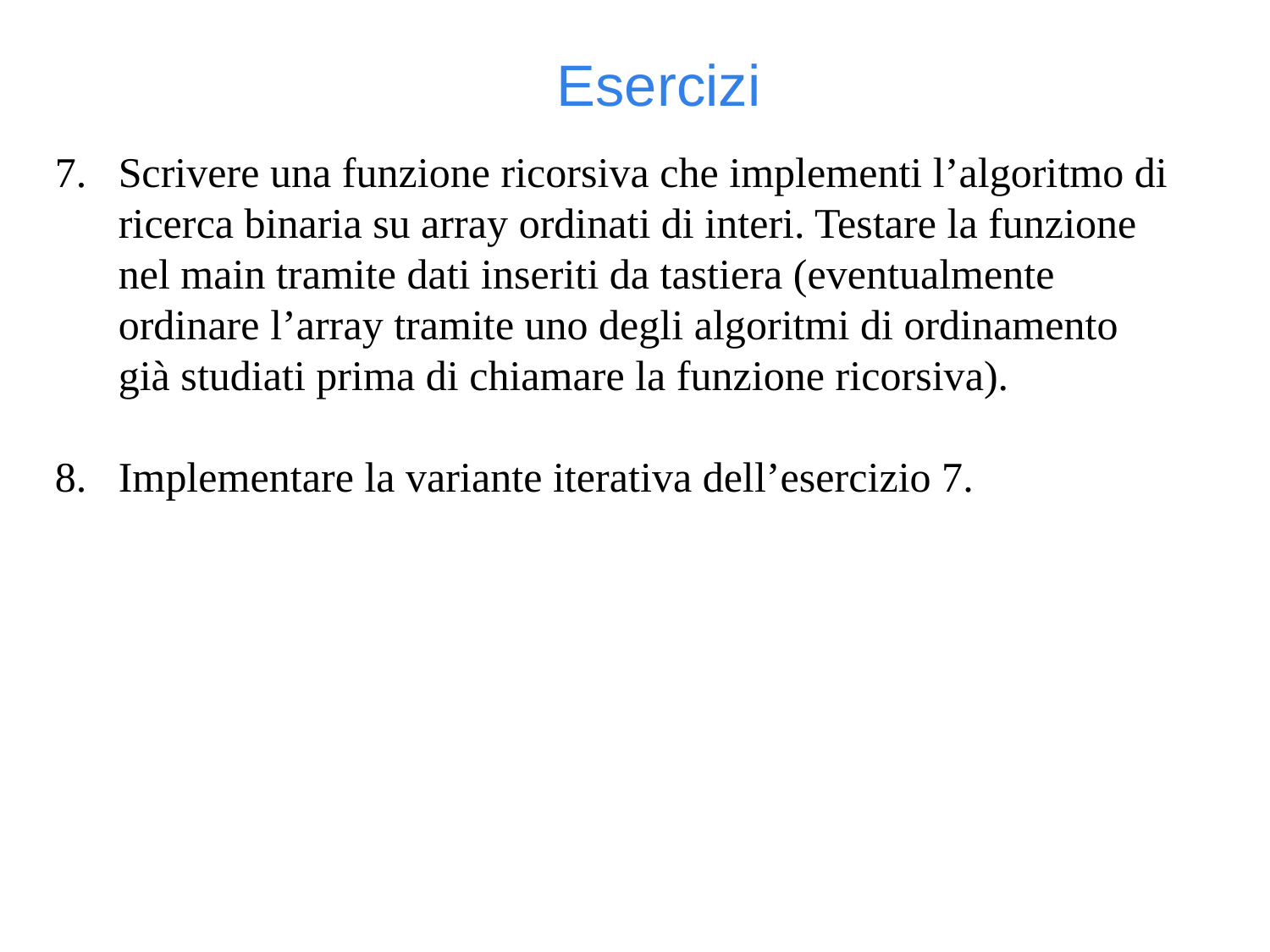

Esercizi
Scrivere una funzione ricorsiva che implementi l’algoritmo di ricerca binaria su array ordinati di interi. Testare la funzione nel main tramite dati inseriti da tastiera (eventualmente ordinare l’array tramite uno degli algoritmi di ordinamento già studiati prima di chiamare la funzione ricorsiva).

Implementare la variante iterativa dell’esercizio 7.